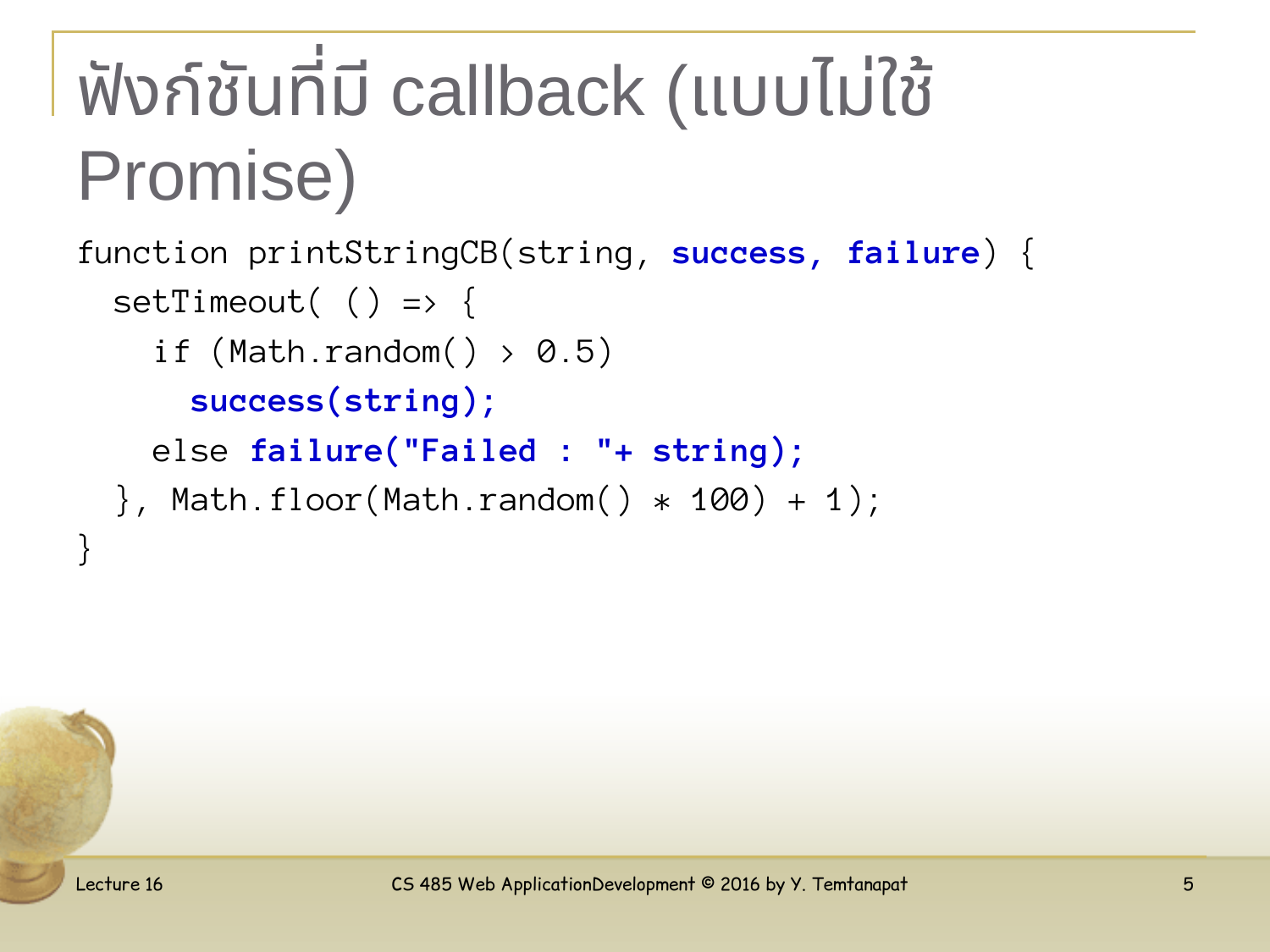

# ฟังก์ชันที่มี callback (แบบไม่ใช้ Promise)
function printStringCB(string, success, failure) {
  setTimeout( () => {
    if (Math.random() > 0.5)
      success(string);
    else failure("Failed : "+ string);
  }, Math.floor(Math.random() * 100) + 1);
}
Lecture 16
CS 485 Web ApplicationDevelopment © 2016 by Y. Temtanapat
5